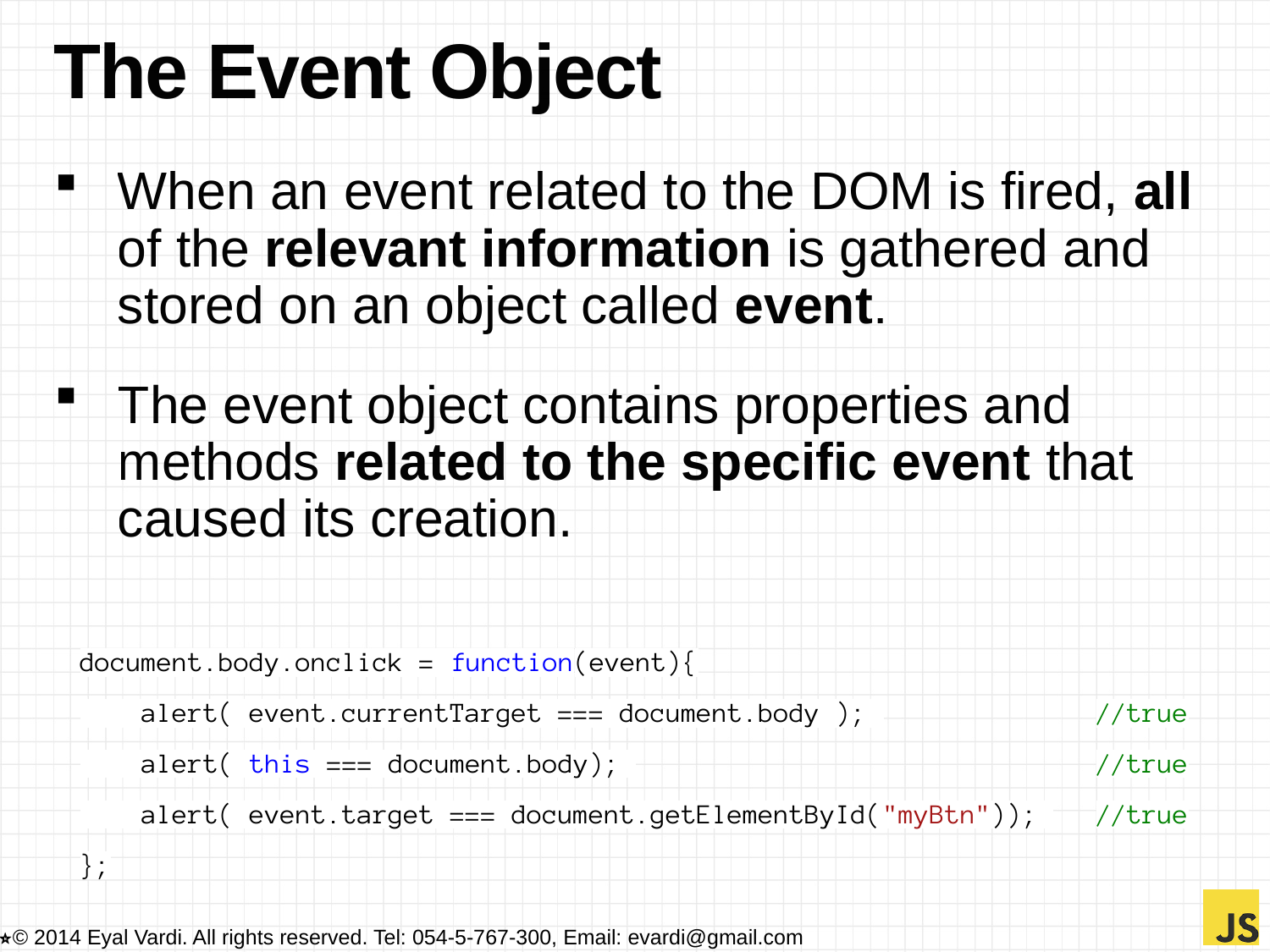

# The Event Object
When an event related to the DOM is fired, all of the relevant information is gathered and stored on an object called event.

The event object contains properties and methods related to the specific event that caused its creation.
document.body.onclick = function(event){
    alert( event.currentTarget === document.body ); 		//true
    alert( this === document.body); 				//true
    alert( event.target === document.getElementById("myBtn")); 	//true
};